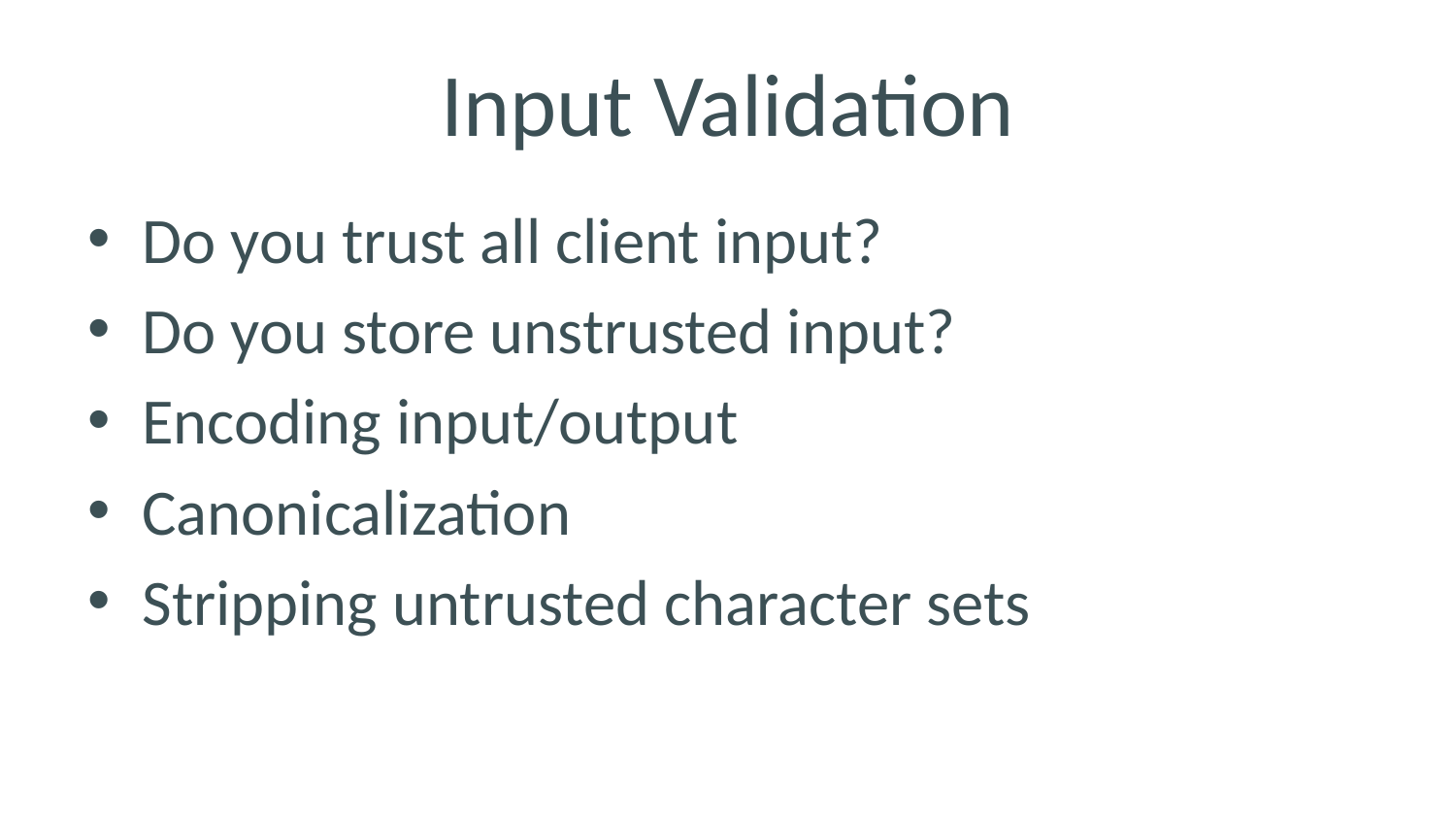

# Input Validation
Do you trust all client input?
Do you store unstrusted input?
Encoding input/output
Canonicalization
Stripping untrusted character sets